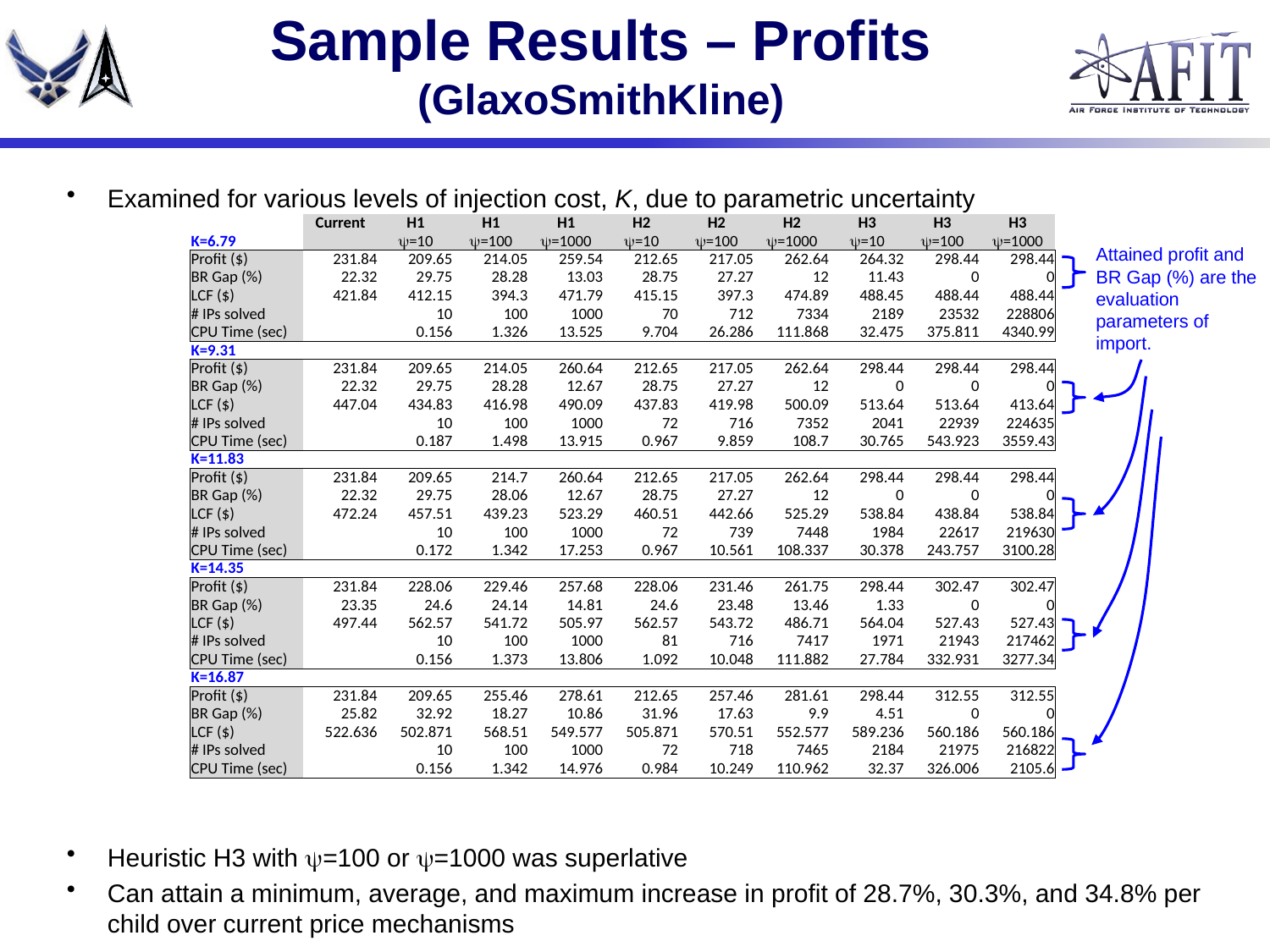

# Sample Results – Profits (GlaxoSmithKline)
Examined for various levels of injection cost, K, due to parametric uncertainty

Heuristic H3 with ψ=100 or ψ=1000 was superlative
Can attain a minimum, average, and maximum increase in profit of 28.7%, 30.3%, and 34.8% per child over current price mechanisms

|  | Current | H1 | H1 | H1 | H2 | H2 | H2 | H3 | H3 | H3 |
| --- | --- | --- | --- | --- | --- | --- | --- | --- | --- | --- |
| K=6.79 |  | ψ=10 | ψ=100 | ψ=1000 | ψ=10 | ψ=100 | ψ=1000 | ψ=10 | ψ=100 | ψ=1000 |
| Profit ($) | 231.84 | 209.65 | 214.05 | 259.54 | 212.65 | 217.05 | 262.64 | 264.32 | 298.44 | 298.44 |
| BR Gap (%) | 22.32 | 29.75 | 28.28 | 13.03 | 28.75 | 27.27 | 12 | 11.43 | 0 | 0 |
| LCF ($) | 421.84 | 412.15 | 394.3 | 471.79 | 415.15 | 397.3 | 474.89 | 488.45 | 488.44 | 488.44 |
| # IPs solved |  | 10 | 100 | 1000 | 70 | 712 | 7334 | 2189 | 23532 | 228806 |
| CPU Time (sec) |  | 0.156 | 1.326 | 13.525 | 9.704 | 26.286 | 111.868 | 32.475 | 375.811 | 4340.99 |
| K=9.31 |  |  |  |  |  |  |  |  |  |  |
| Profit ($) | 231.84 | 209.65 | 214.05 | 260.64 | 212.65 | 217.05 | 262.64 | 298.44 | 298.44 | 298.44 |
| BR Gap (%) | 22.32 | 29.75 | 28.28 | 12.67 | 28.75 | 27.27 | 12 | 0 | 0 | 0 |
| LCF ($) | 447.04 | 434.83 | 416.98 | 490.09 | 437.83 | 419.98 | 500.09 | 513.64 | 513.64 | 413.64 |
| # IPs solved |  | 10 | 100 | 1000 | 72 | 716 | 7352 | 2041 | 22939 | 224635 |
| CPU Time (sec) |  | 0.187 | 1.498 | 13.915 | 0.967 | 9.859 | 108.7 | 30.765 | 543.923 | 3559.43 |
| K=11.83 |  |  |  |  |  |  |  |  |  |  |
| Profit ($) | 231.84 | 209.65 | 214.7 | 260.64 | 212.65 | 217.05 | 262.64 | 298.44 | 298.44 | 298.44 |
| BR Gap (%) | 22.32 | 29.75 | 28.06 | 12.67 | 28.75 | 27.27 | 12 | 0 | 0 | 0 |
| LCF ($) | 472.24 | 457.51 | 439.23 | 523.29 | 460.51 | 442.66 | 525.29 | 538.84 | 438.84 | 538.84 |
| # IPs solved |  | 10 | 100 | 1000 | 72 | 739 | 7448 | 1984 | 22617 | 219630 |
| CPU Time (sec) |  | 0.172 | 1.342 | 17.253 | 0.967 | 10.561 | 108.337 | 30.378 | 243.757 | 3100.28 |
| K=14.35 |  |  |  |  |  |  |  |  |  |  |
| Profit ($) | 231.84 | 228.06 | 229.46 | 257.68 | 228.06 | 231.46 | 261.75 | 298.44 | 302.47 | 302.47 |
| BR Gap (%) | 23.35 | 24.6 | 24.14 | 14.81 | 24.6 | 23.48 | 13.46 | 1.33 | 0 | 0 |
| LCF ($) | 497.44 | 562.57 | 541.72 | 505.97 | 562.57 | 543.72 | 486.71 | 564.04 | 527.43 | 527.43 |
| # IPs solved |  | 10 | 100 | 1000 | 81 | 716 | 7417 | 1971 | 21943 | 217462 |
| CPU Time (sec) |  | 0.156 | 1.373 | 13.806 | 1.092 | 10.048 | 111.882 | 27.784 | 332.931 | 3277.34 |
| K=16.87 |  |  |  |  |  |  |  |  |  |  |
| Profit ($) | 231.84 | 209.65 | 255.46 | 278.61 | 212.65 | 257.46 | 281.61 | 298.44 | 312.55 | 312.55 |
| BR Gap (%) | 25.82 | 32.92 | 18.27 | 10.86 | 31.96 | 17.63 | 9.9 | 4.51 | 0 | 0 |
| LCF ($) | 522.636 | 502.871 | 568.51 | 549.577 | 505.871 | 570.51 | 552.577 | 589.236 | 560.186 | 560.186 |
| # IPs solved |  | 10 | 100 | 1000 | 72 | 718 | 7465 | 2184 | 21975 | 216822 |
| CPU Time (sec) |  | 0.156 | 1.342 | 14.976 | 0.984 | 10.249 | 110.962 | 32.37 | 326.006 | 2105.6 |
Attained profit and BR Gap (%) are the evaluation parameters of import.